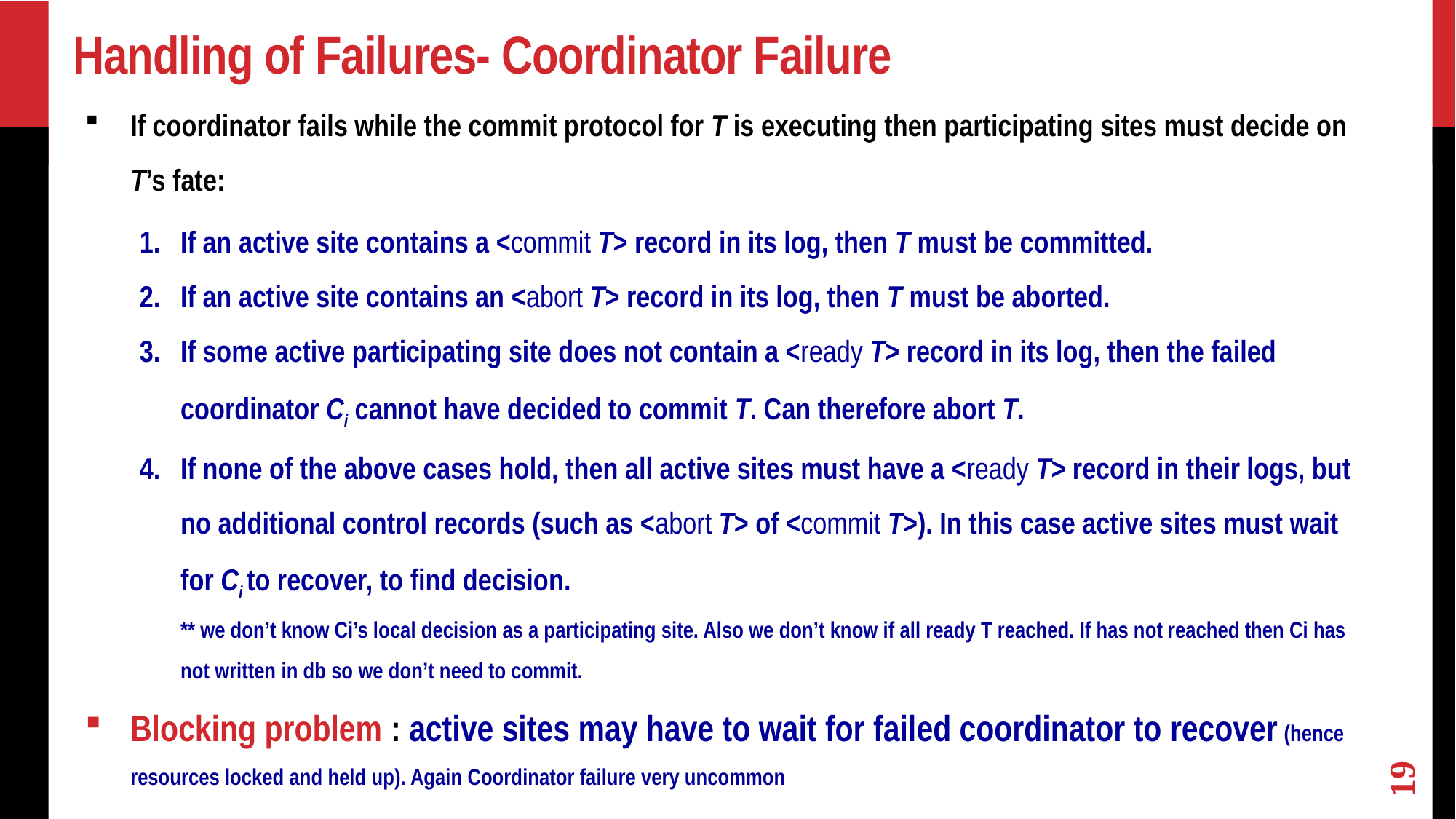

# Handling of Failures- Coordinator Failure
If coordinator fails while the commit protocol for T is executing then participating sites must decide on T’s fate:
If an active site contains a <commit T> record in its log, then T must be committed.
If an active site contains an <abort T> record in its log, then T must be aborted.
If some active participating site does not contain a <ready T> record in its log, then the failed coordinator Ci cannot have decided to commit T. Can therefore abort T.
If none of the above cases hold, then all active sites must have a <ready T> record in their logs, but no additional control records (such as <abort T> of <commit T>). In this case active sites must wait for Ci to recover, to find decision.
** we don’t know Ci’s local decision as a participating site. Also we don’t know if all ready T reached. If has not reached then Ci has not written in db so we don’t need to commit.
Blocking problem : active sites may have to wait for failed coordinator to recover (hence resources locked and held up). Again Coordinator failure very uncommon

19